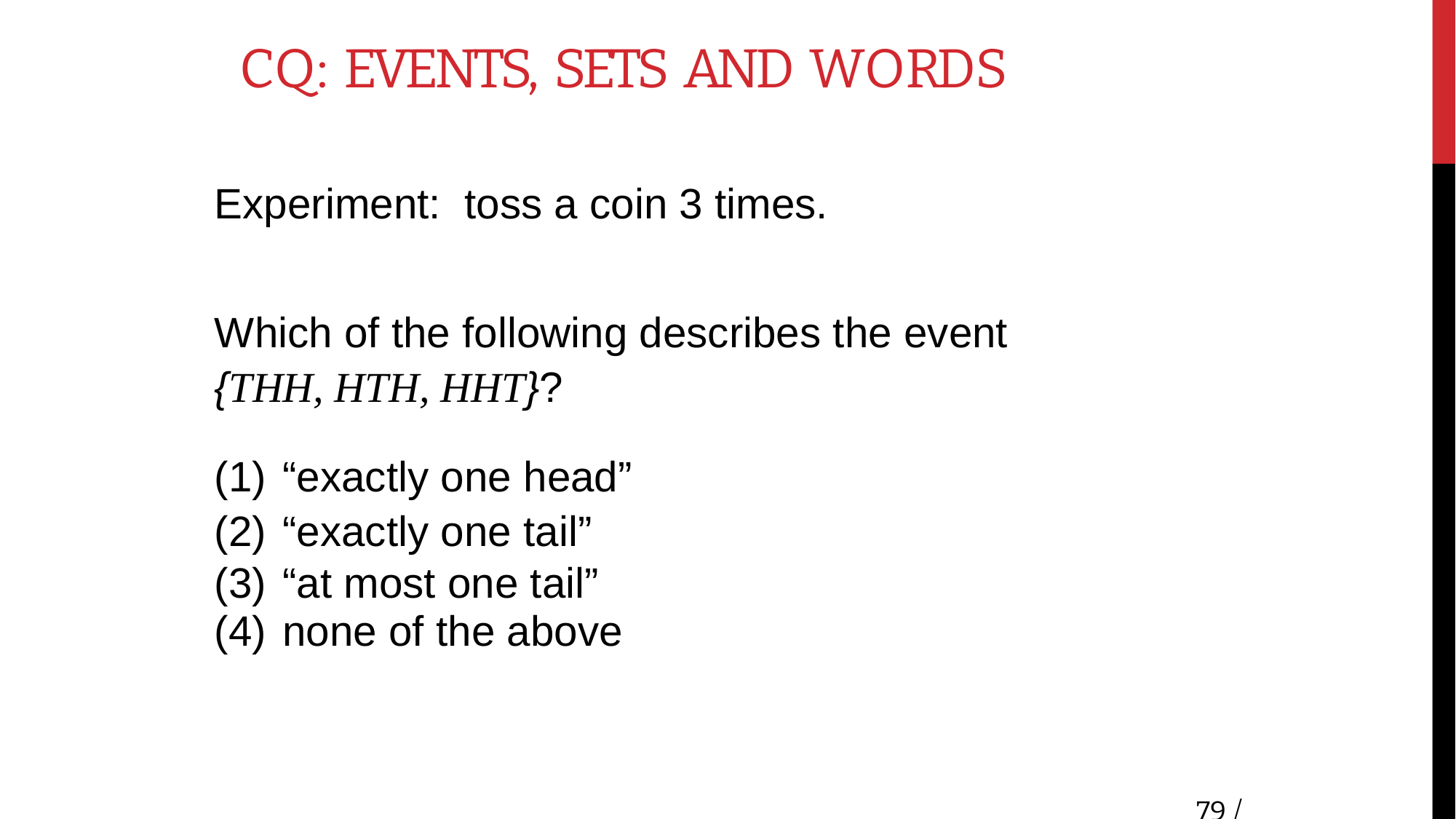

# CQ: Events, sets and words
Experiment:  toss a coin 3 times.

Which of the following describes the event
{THH, HTH, HHT}?
“exactly one head”
“exactly one tail”
“at most one tail”
none of the above
79 / 22